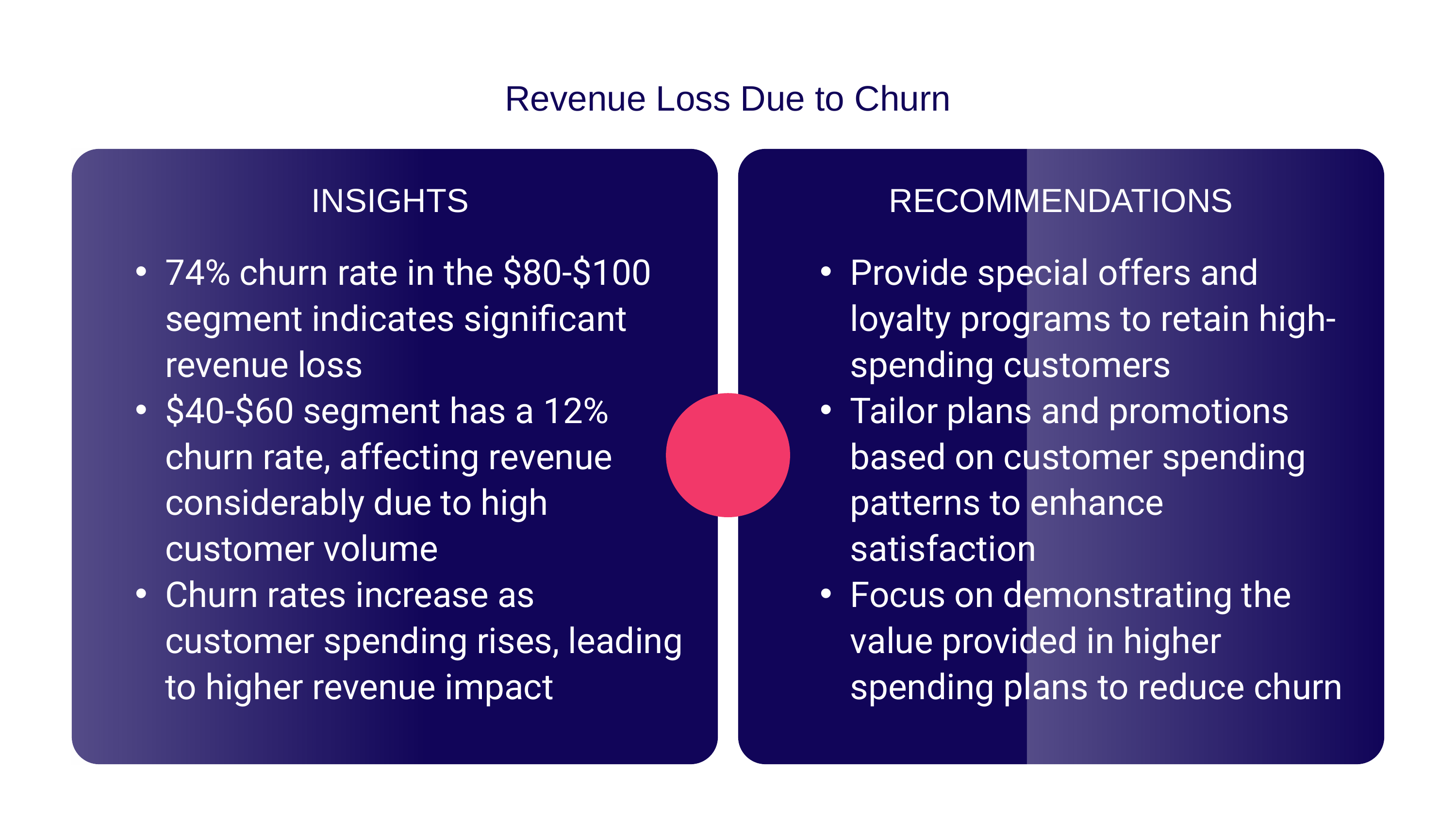

Revenue Loss Due to Churn

INSIGHTS
RECOMMENDATIONS
74% churn rate in the $80-$100 segment indicates significant revenue loss
$40-$60 segment has a 12% churn rate, affecting revenue considerably due to high customer volume
Churn rates increase as customer spending rises, leading to higher revenue impact
Provide special offers and loyalty programs to retain high-spending customers
Tailor plans and promotions based on customer spending patterns to enhance satisfaction
Focus on demonstrating the value provided in higher spending plans to reduce churn